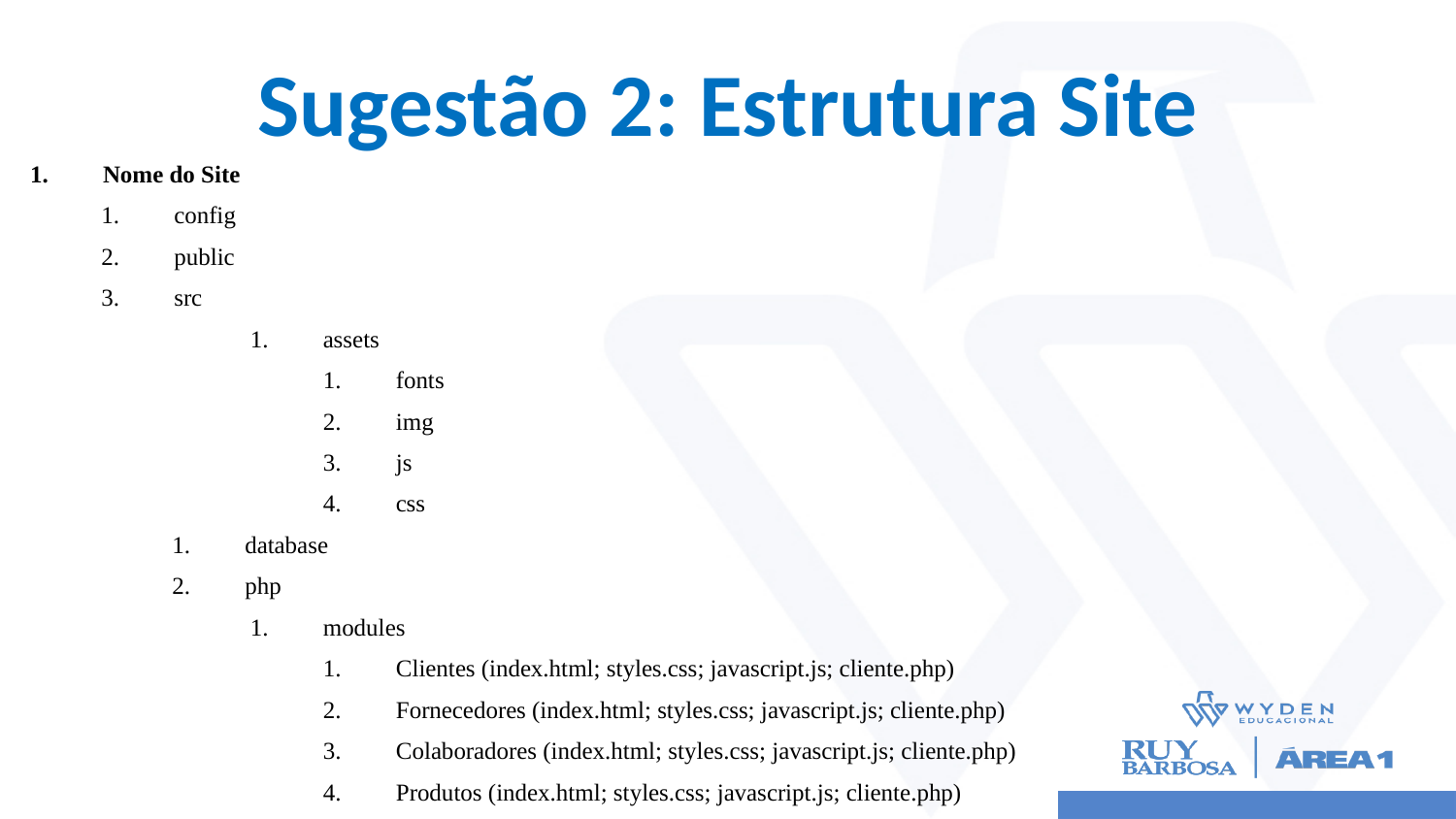

# Sugestão 2: Estrutura Site
Nome do Site
config
public
src
assets
fonts
img
js
css
database
php
modules
Clientes (index.html; styles.css; javascript.js; cliente.php)
Fornecedores (index.html; styles.css; javascript.js; cliente.php)
Colaboradores (index.html; styles.css; javascript.js; cliente.php)
Produtos (index.html; styles.css; javascript.js; cliente.php)